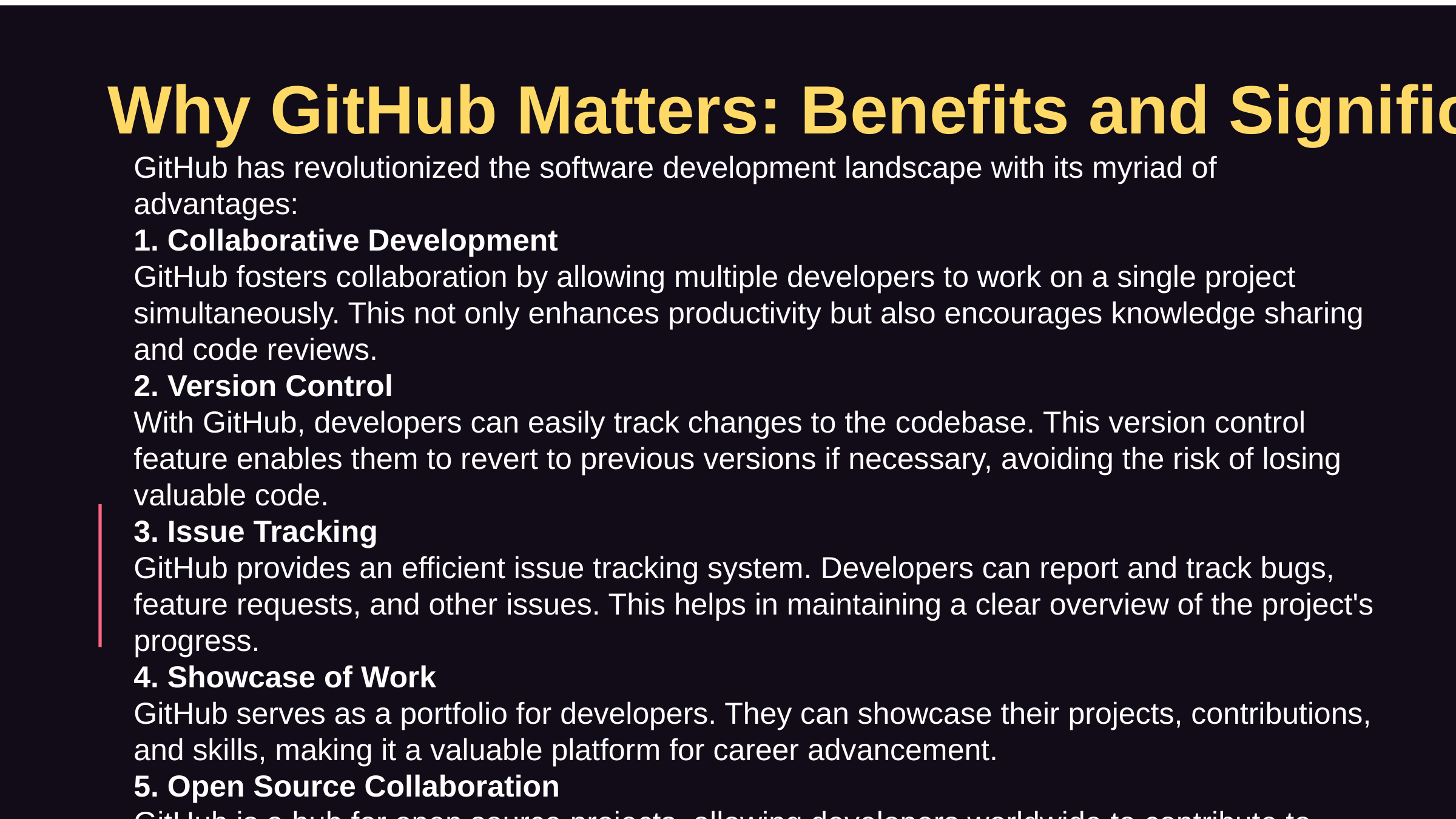

Why GitHub Matters: Benefits and Significance
GitHub has revolutionized the software development landscape with its myriad of advantages:
1. Collaborative Development
GitHub fosters collaboration by allowing multiple developers to work on a single project simultaneously. This not only enhances productivity but also encourages knowledge sharing and code reviews.
2. Version Control
With GitHub, developers can easily track changes to the codebase. This version control feature enables them to revert to previous versions if necessary, avoiding the risk of losing valuable code.
3. Issue Tracking
GitHub provides an efficient issue tracking system. Developers can report and track bugs, feature requests, and other issues. This helps in maintaining a clear overview of the project's progress.
4. Showcase of Work
GitHub serves as a portfolio for developers. They can showcase their projects, contributions, and skills, making it a valuable platform for career advancement.
5. Open Source Collaboration
GitHub is a hub for open source projects, allowing developers worldwide to contribute to various initiatives. This has led to the growth of a vibrant and collaborative open source community.